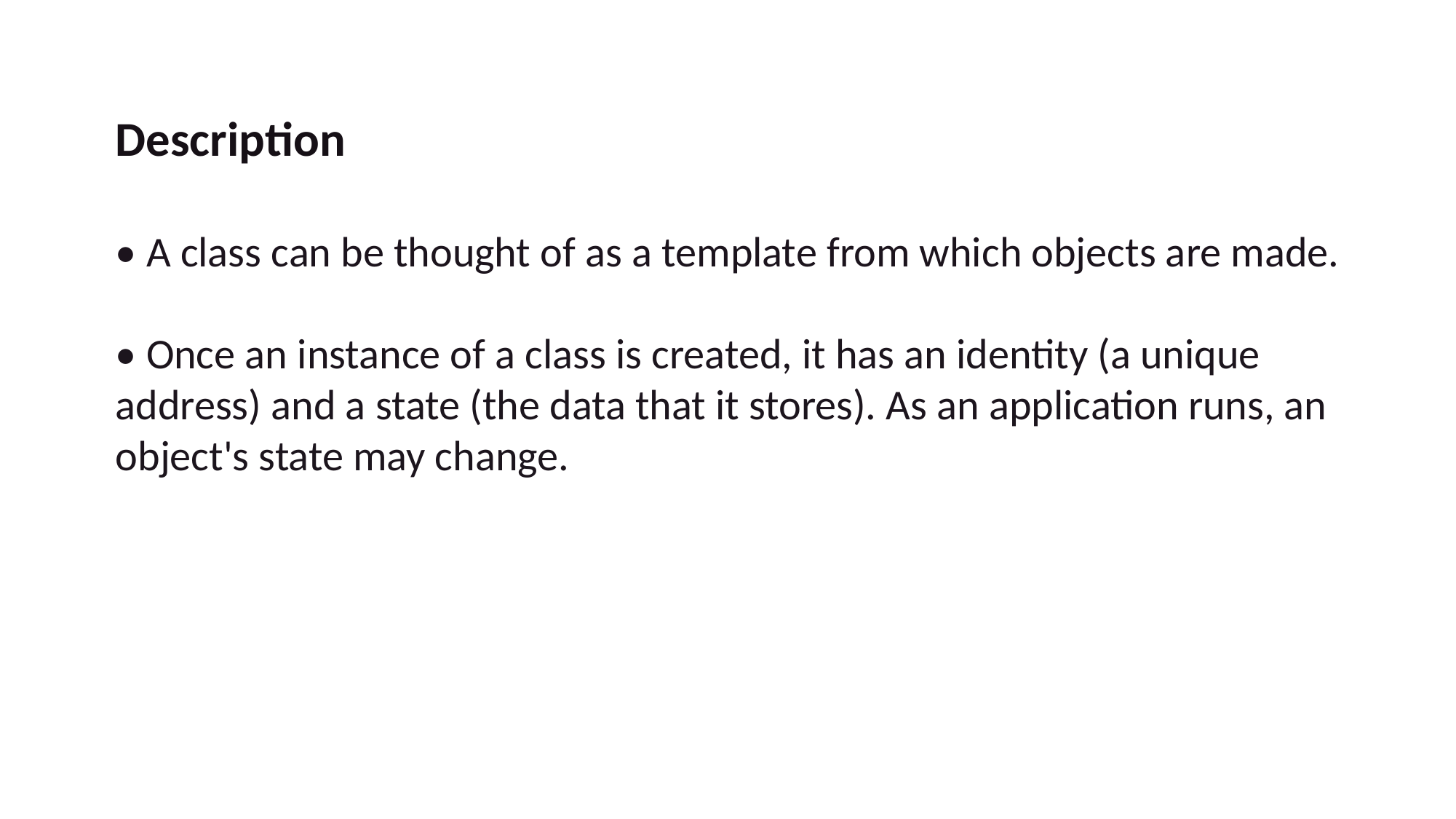

Description

• A class can be thought of as a template from which objects are made.

• Once an instance of a class is created, it has an identity (a unique address) and a state (the data that it stores). As an application runs, an object's state may change.